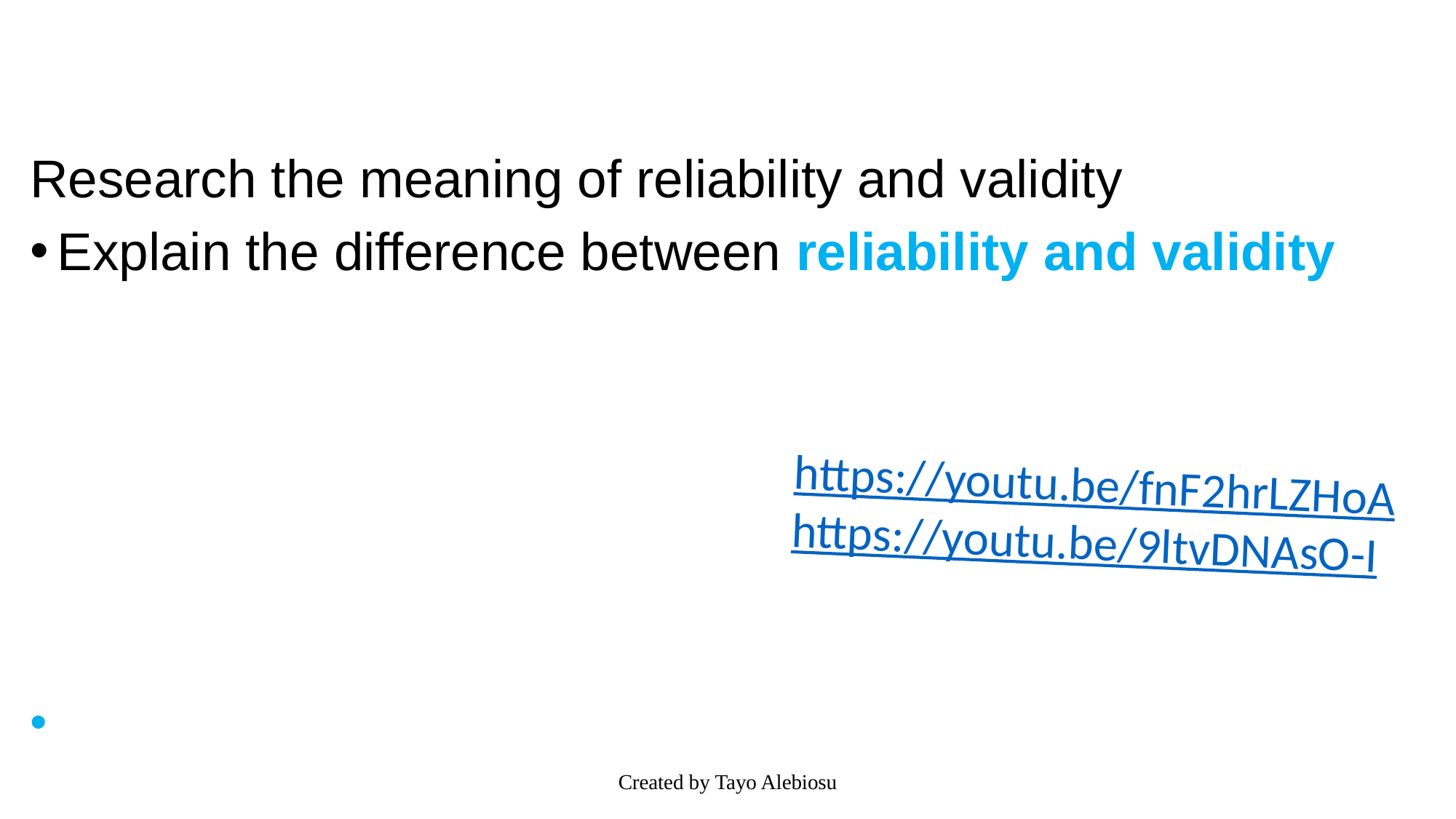

Research the meaning of reliability and validity
Explain the difference between reliability and validity

https://youtu.be/fnF2hrLZHoA
https://youtu.be/9ltvDNAsO-I

Created by Tayo Alebiosu